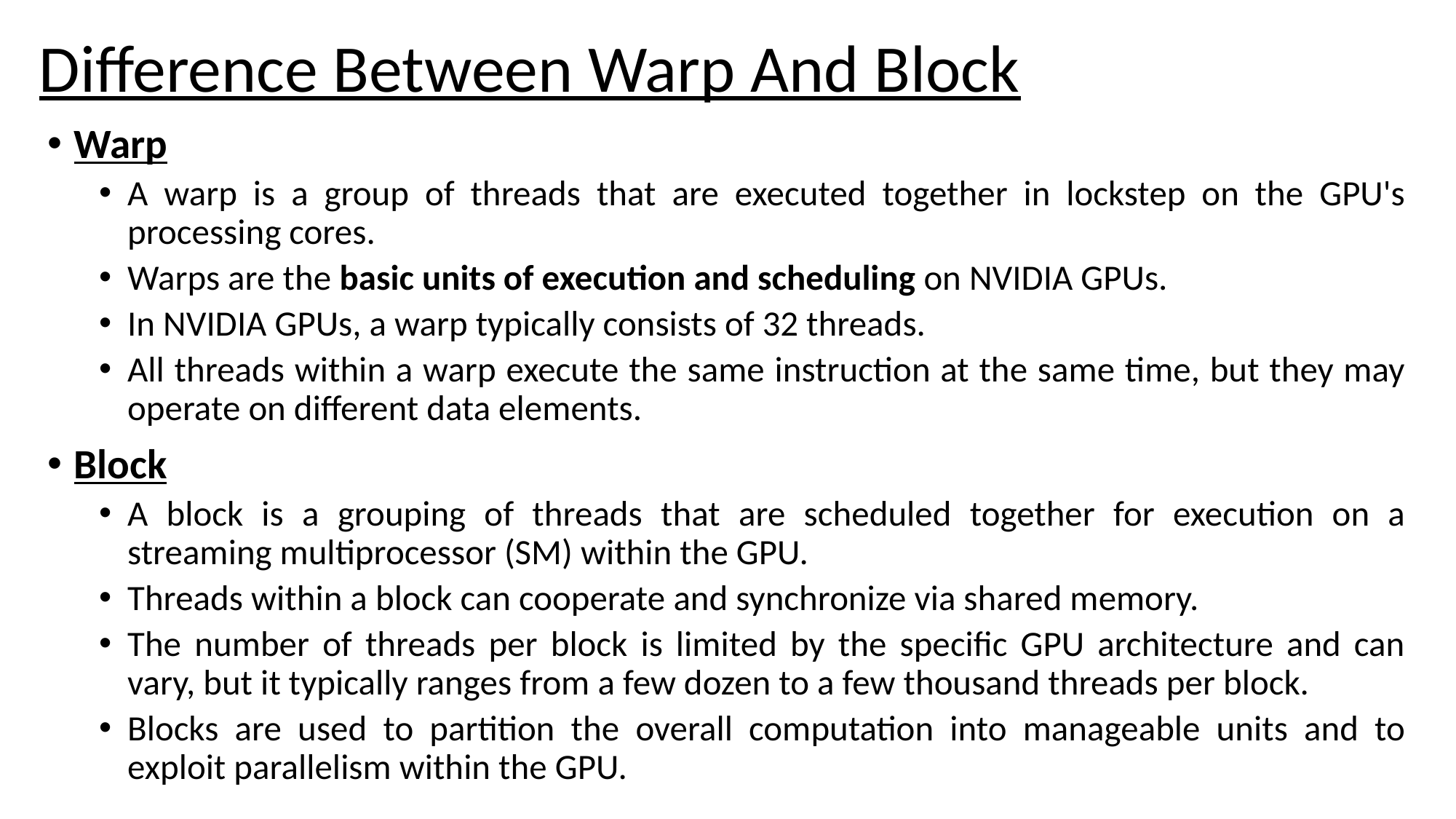

# Difference Between Warp And Block
Warp
A warp is a group of threads that are executed together in lockstep on the GPU's processing cores.
Warps are the basic units of execution and scheduling on NVIDIA GPUs.
In NVIDIA GPUs, a warp typically consists of 32 threads.
All threads within a warp execute the same instruction at the same time, but they may operate on different data elements.
Block
A block is a grouping of threads that are scheduled together for execution on a streaming multiprocessor (SM) within the GPU.
Threads within a block can cooperate and synchronize via shared memory.
The number of threads per block is limited by the specific GPU architecture and can vary, but it typically ranges from a few dozen to a few thousand threads per block.
Blocks are used to partition the overall computation into manageable units and to exploit parallelism within the GPU.